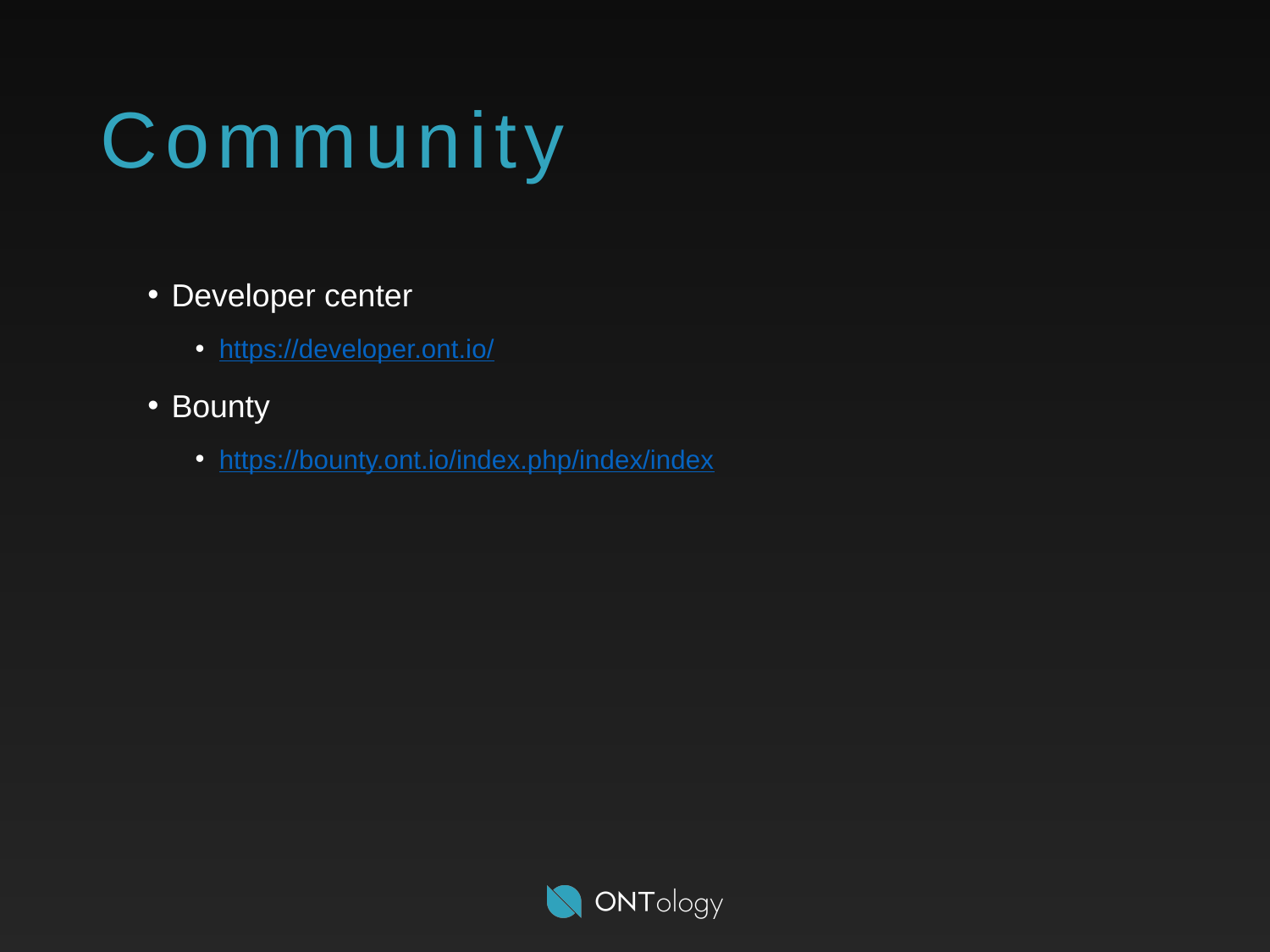

# Community
Developer center
https://developer.ont.io/
Bounty
https://bounty.ont.io/index.php/index/index